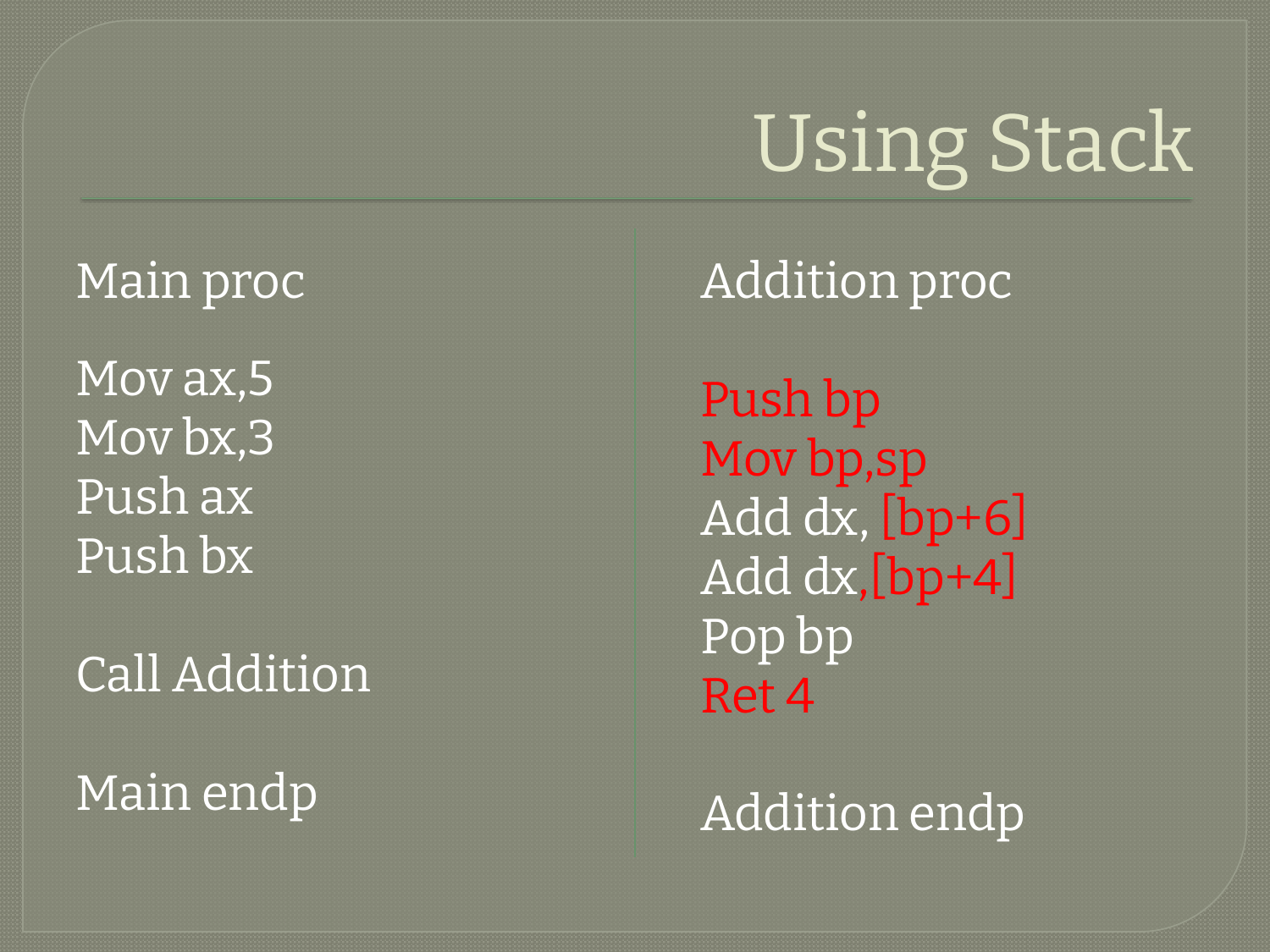

# Using Stack
Main proc

Mov ax,5
Mov bx,3
Push ax
Push bx

Call Addition

Main endp
Addition proc

Push bp
Mov bp,sp
Add dx, [bp+6]
Add dx,[bp+4]
Pop bp
Ret 4

Addition endp